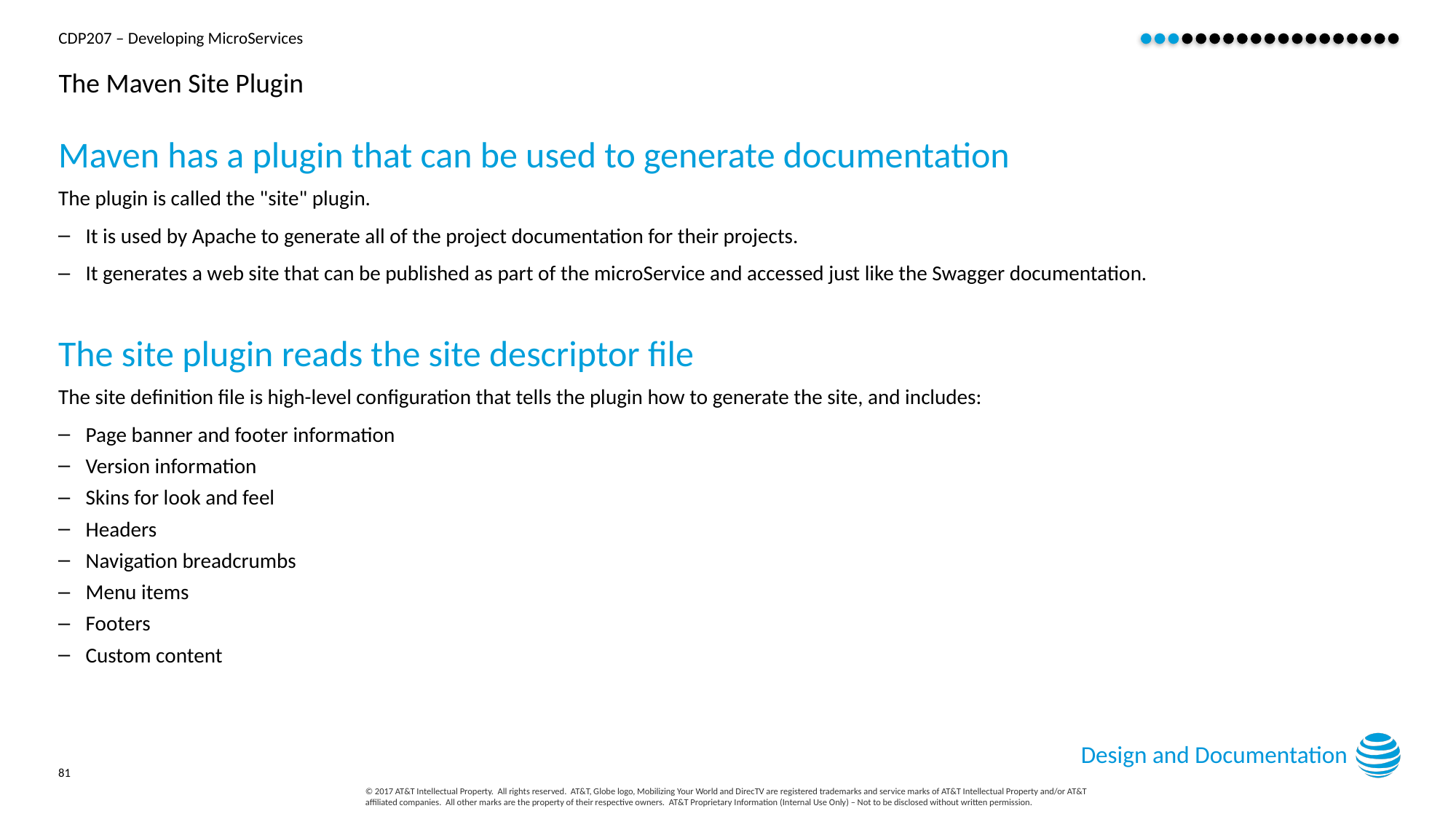

# The Maven Site Plugin
Maven has a plugin that can be used to generate documentation
The plugin is called the "site" plugin.
It is used by Apache to generate all of the project documentation for their projects.
It generates a web site that can be published as part of the microService and accessed just like the Swagger documentation.

The site plugin reads the site descriptor file
The site definition file is high-level configuration that tells the plugin how to generate the site, and includes:
Page banner and footer information
Version information
Skins for look and feel
Headers
Navigation breadcrumbs
Menu items
Footers
Custom content

Design and Documentation
81